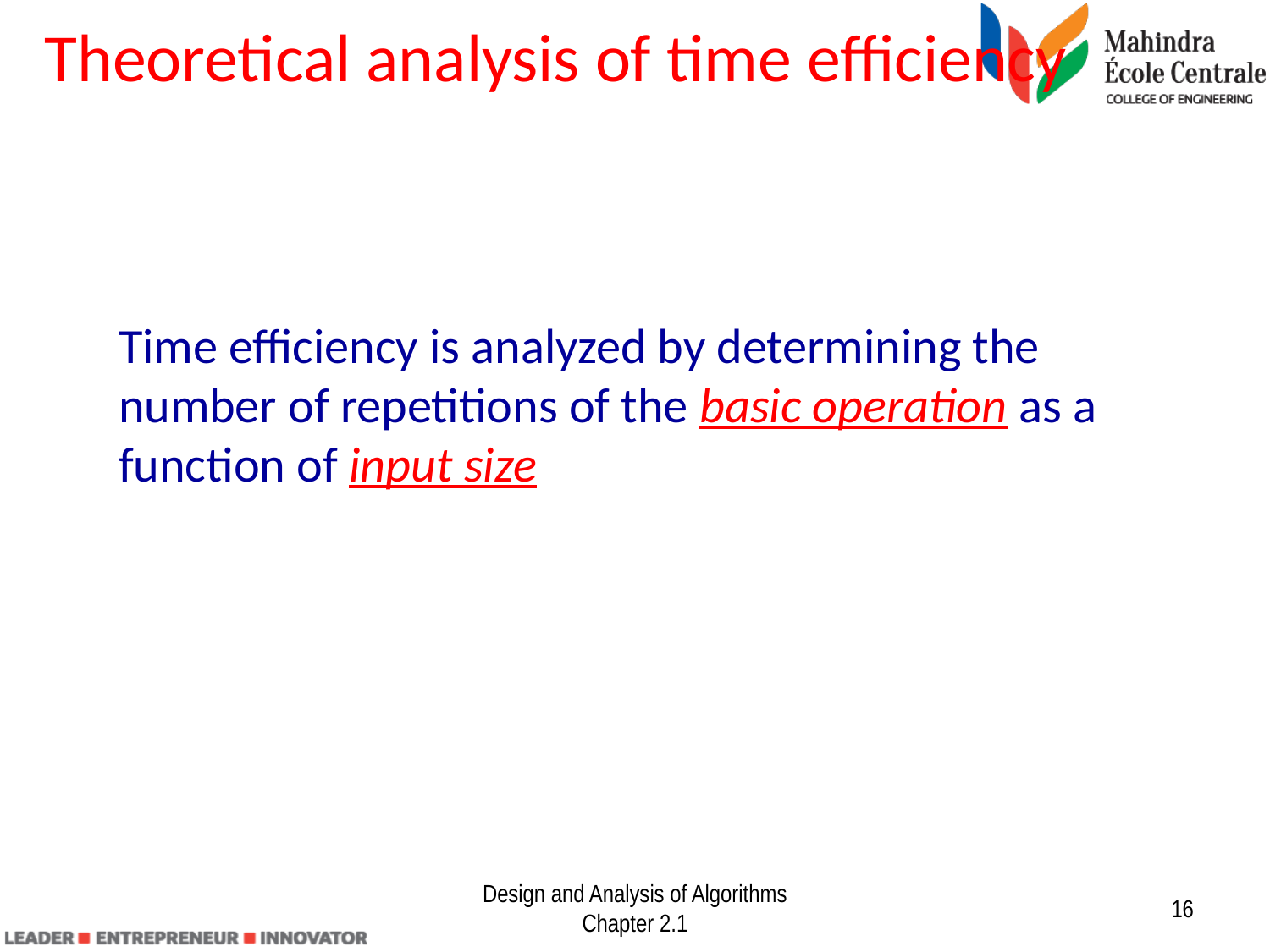

# Theoretical analysis of time efficiency

	Time efficiency is analyzed by determining the number of repetitions of the basic operation as a function of input size

Design and Analysis of Algorithms Chapter 2.1
16